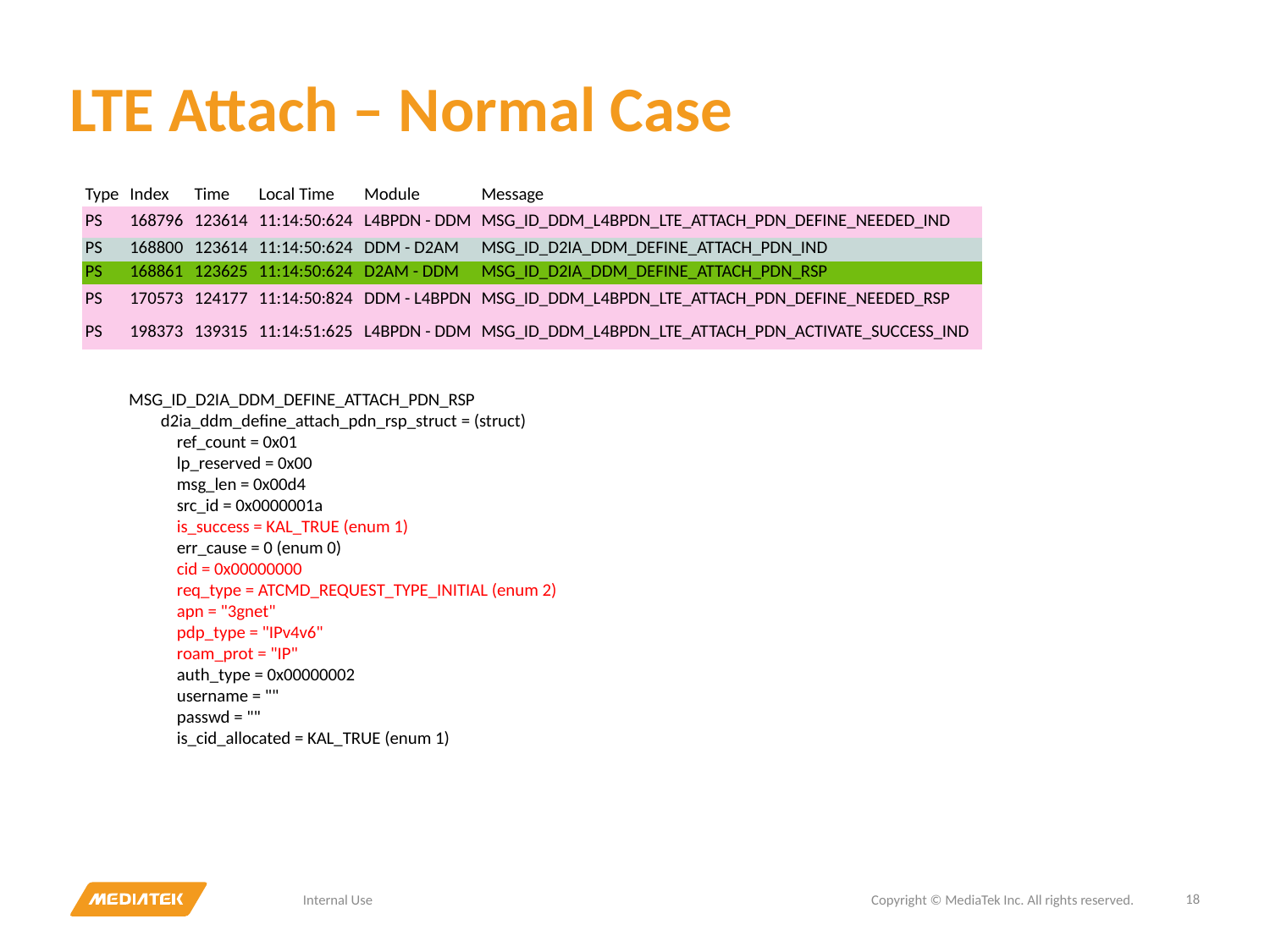

# LTE Attach – Normal Case
| Type | Index | Time | Local Time | Module | Message |
| --- | --- | --- | --- | --- | --- |
| PS | 168796 | 123614 | 11:14:50:624 | L4BPDN - DDM | MSG\_ID\_DDM\_L4BPDN\_LTE\_ATTACH\_PDN\_DEFINE\_NEEDED\_IND |
| PS | 168800 | 123614 | 11:14:50:624 | DDM - D2AM | MSG\_ID\_D2IA\_DDM\_DEFINE\_ATTACH\_PDN\_IND |
| PS | 168861 | 123625 | 11:14:50:624 | D2AM - DDM | MSG\_ID\_D2IA\_DDM\_DEFINE\_ATTACH\_PDN\_RSP |
| PS | 170573 | 124177 | 11:14:50:824 | DDM - L4BPDN | MSG\_ID\_DDM\_L4BPDN\_LTE\_ATTACH\_PDN\_DEFINE\_NEEDED\_RSP |
| PS | 198373 | 139315 | 11:14:51:625 | L4BPDN - DDM | MSG\_ID\_DDM\_L4BPDN\_LTE\_ATTACH\_PDN\_ACTIVATE\_SUCCESS\_IND |
MSG_ID_D2IA_DDM_DEFINE_ATTACH_PDN_RSP
        d2ia_ddm_define_attach_pdn_rsp_struct = (struct)
            ref_count = 0x01
            lp_reserved = 0x00
            msg_len = 0x00d4
            src_id = 0x0000001a
            is_success = KAL_TRUE (enum 1)
            err_cause = 0 (enum 0)
            cid = 0x00000000
            req_type = ATCMD_REQUEST_TYPE_INITIAL (enum 2)
            apn = "3gnet"
            pdp_type = "IPv4v6"
            roam_prot = "IP"
            auth_type = 0x00000002
            username = ""
            passwd = ""
            is_cid_allocated = KAL_TRUE (enum 1)
18
Internal Use
Copyright © MediaTek Inc. All rights reserved.